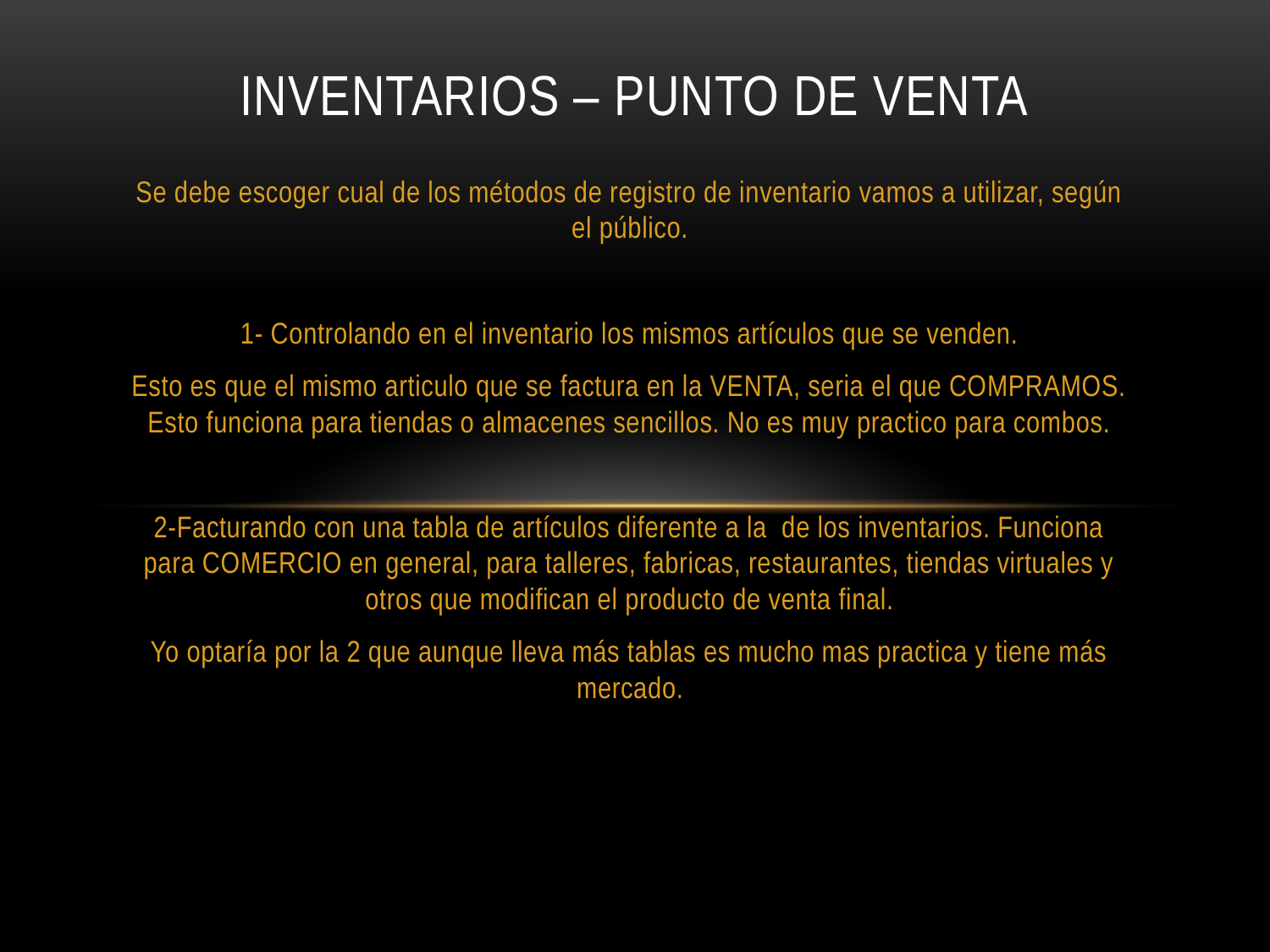

# Inventarios – punto de venta
Se debe escoger cual de los métodos de registro de inventario vamos a utilizar, según el público.

1- Controlando en el inventario los mismos artículos que se venden.
Esto es que el mismo articulo que se factura en la VENTA, seria el que COMPRAMOS. Esto funciona para tiendas o almacenes sencillos. No es muy practico para combos.

2-Facturando con una tabla de artículos diferente a la  de los inventarios. Funciona para COMERCIO en general, para talleres, fabricas, restaurantes, tiendas virtuales y otros que modifican el producto de venta final.
Yo optaría por la 2 que aunque lleva más tablas es mucho mas practica y tiene más mercado.